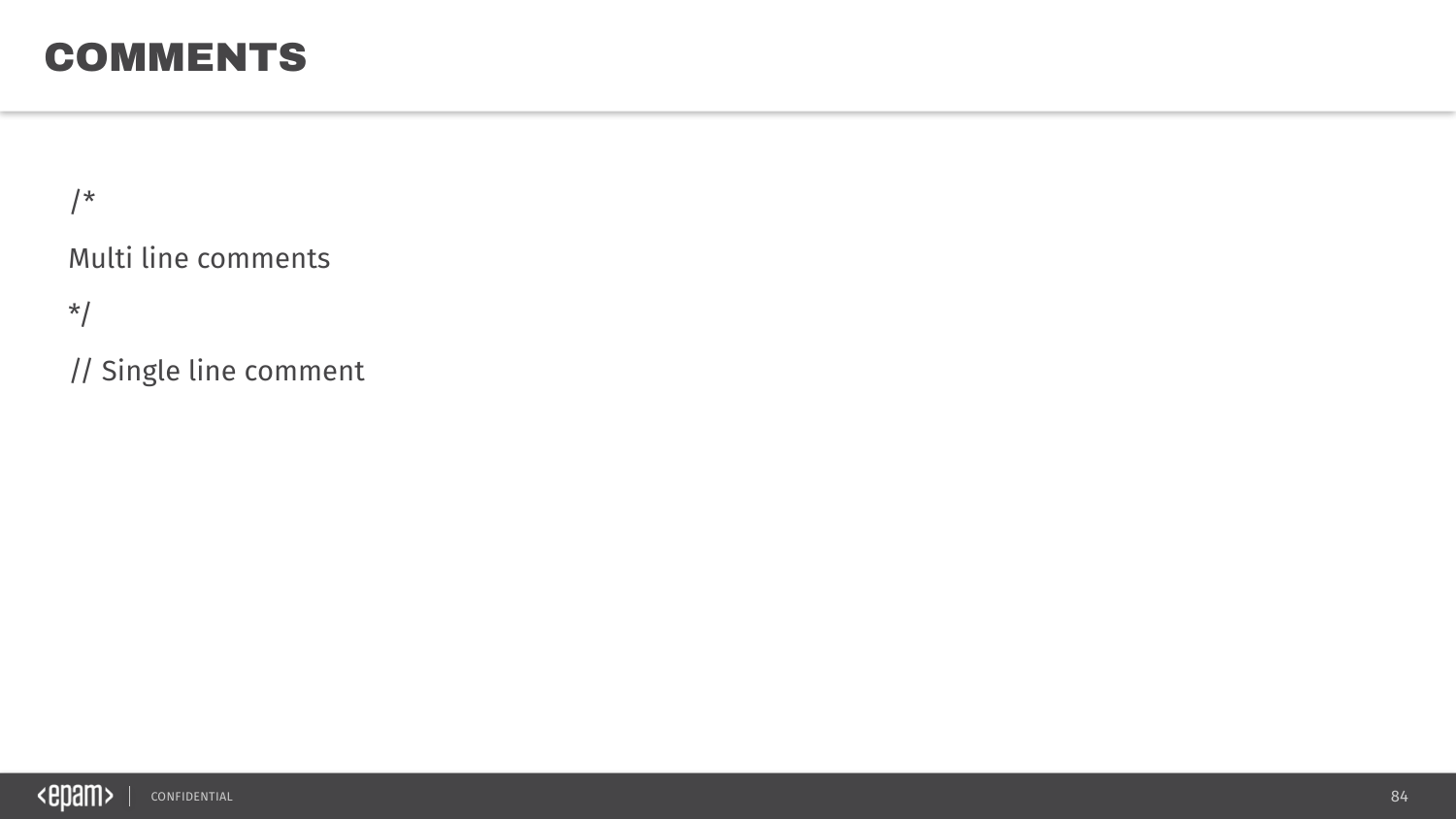

COMMENTS
/*
Multi line comments
*/
// Single line comment